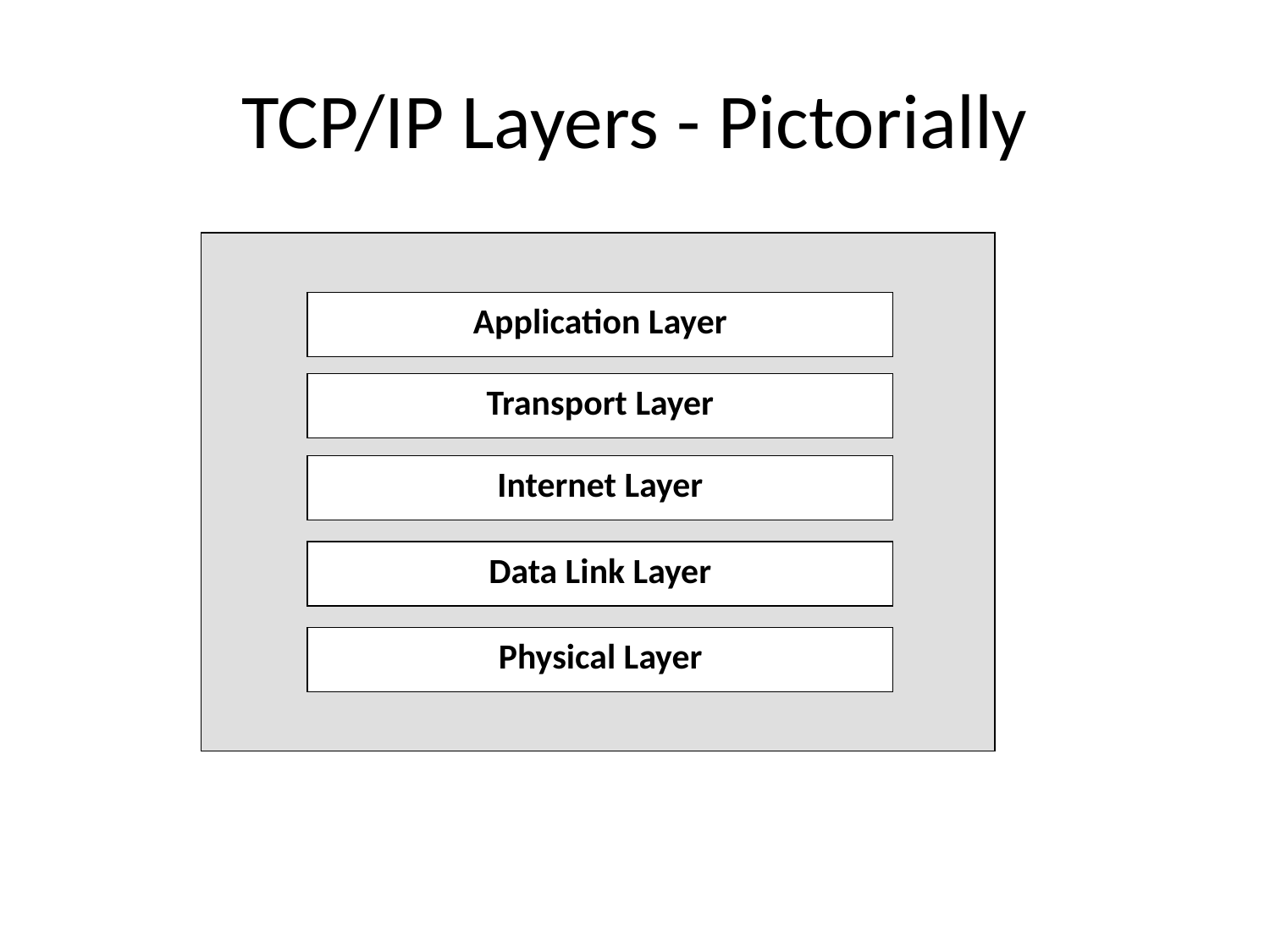

# TCP/IP Layers - Pictorially

Application Layer
Transport Layer
Internet Layer
Data Link Layer
Physical Layer